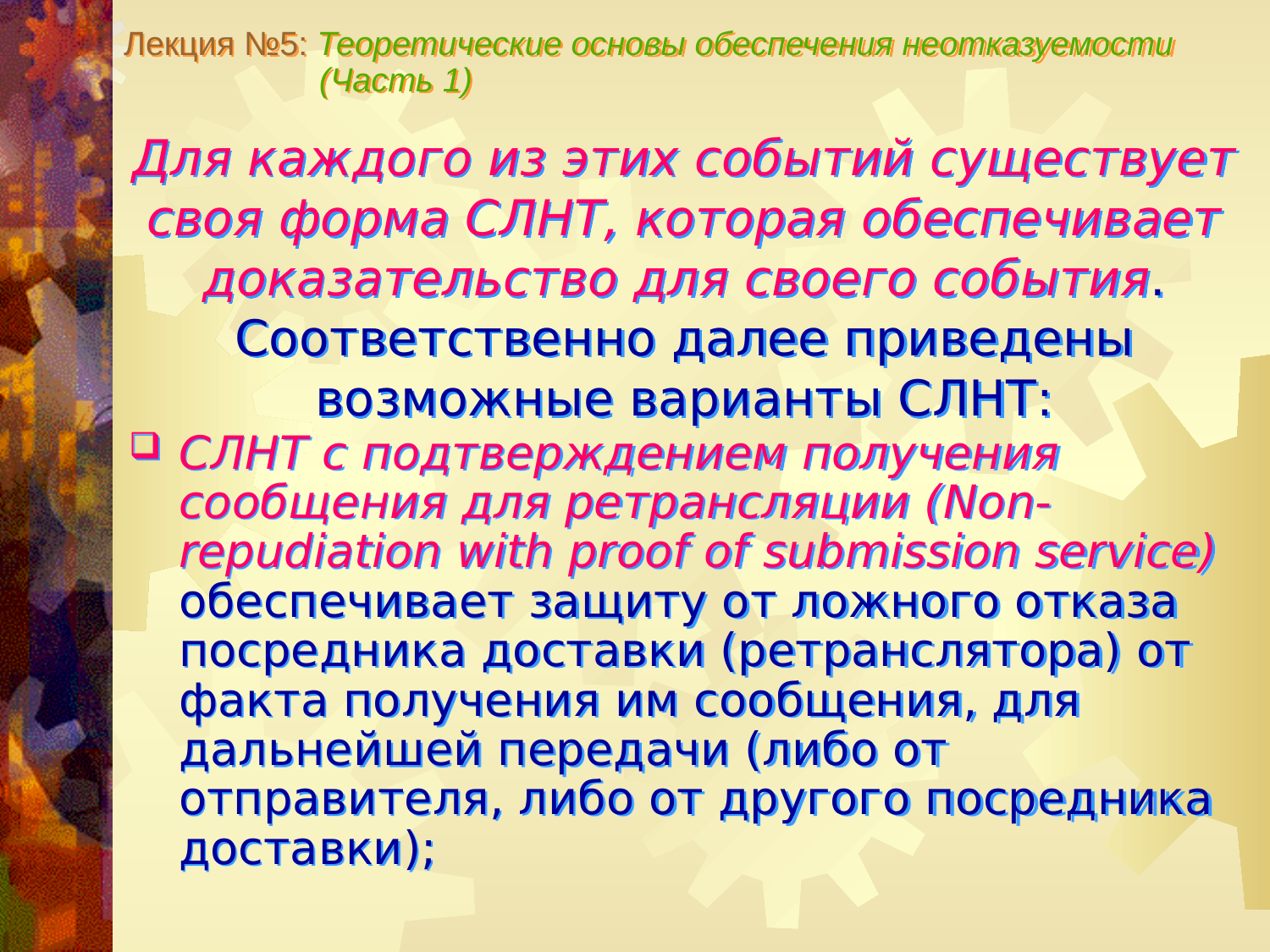

Лекция №5: Теоретические основы обеспечения неотказуемости
                       (Часть 1)
Для каждого из этих событий существует своя форма СЛНТ, которая обеспечивает доказательство для своего события. Соответственно далее приведены возможные варианты СЛНТ:
СЛНТ с подтверждением получения сообщения для ретрансляции (Non-repudiation with proof of submission service) обеспечивает защиту от ложного отказа посредника доставки (ретранслятора) от факта получения им сообщения, для дальнейшей передачи (либо от отправителя, либо от другого посредника доставки);